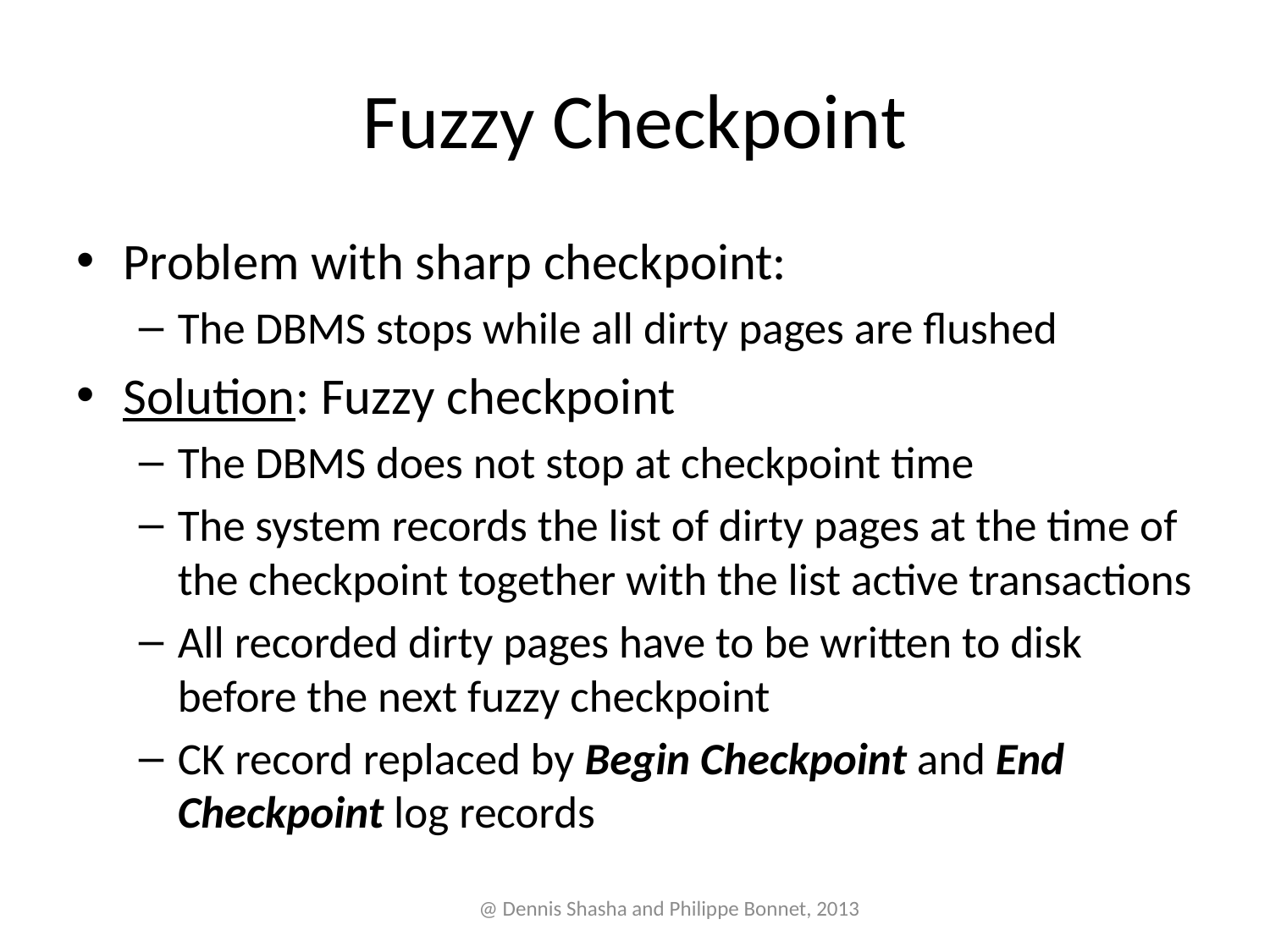

# Fuzzy Checkpoint
Problem with sharp checkpoint:
The DBMS stops while all dirty pages are flushed
Solution: Fuzzy checkpoint
The DBMS does not stop at checkpoint time
The system records the list of dirty pages at the time of the checkpoint together with the list active transactions
All recorded dirty pages have to be written to disk before the next fuzzy checkpoint
CK record replaced by Begin Checkpoint and End Checkpoint log records

@ Dennis Shasha and Philippe Bonnet, 2013